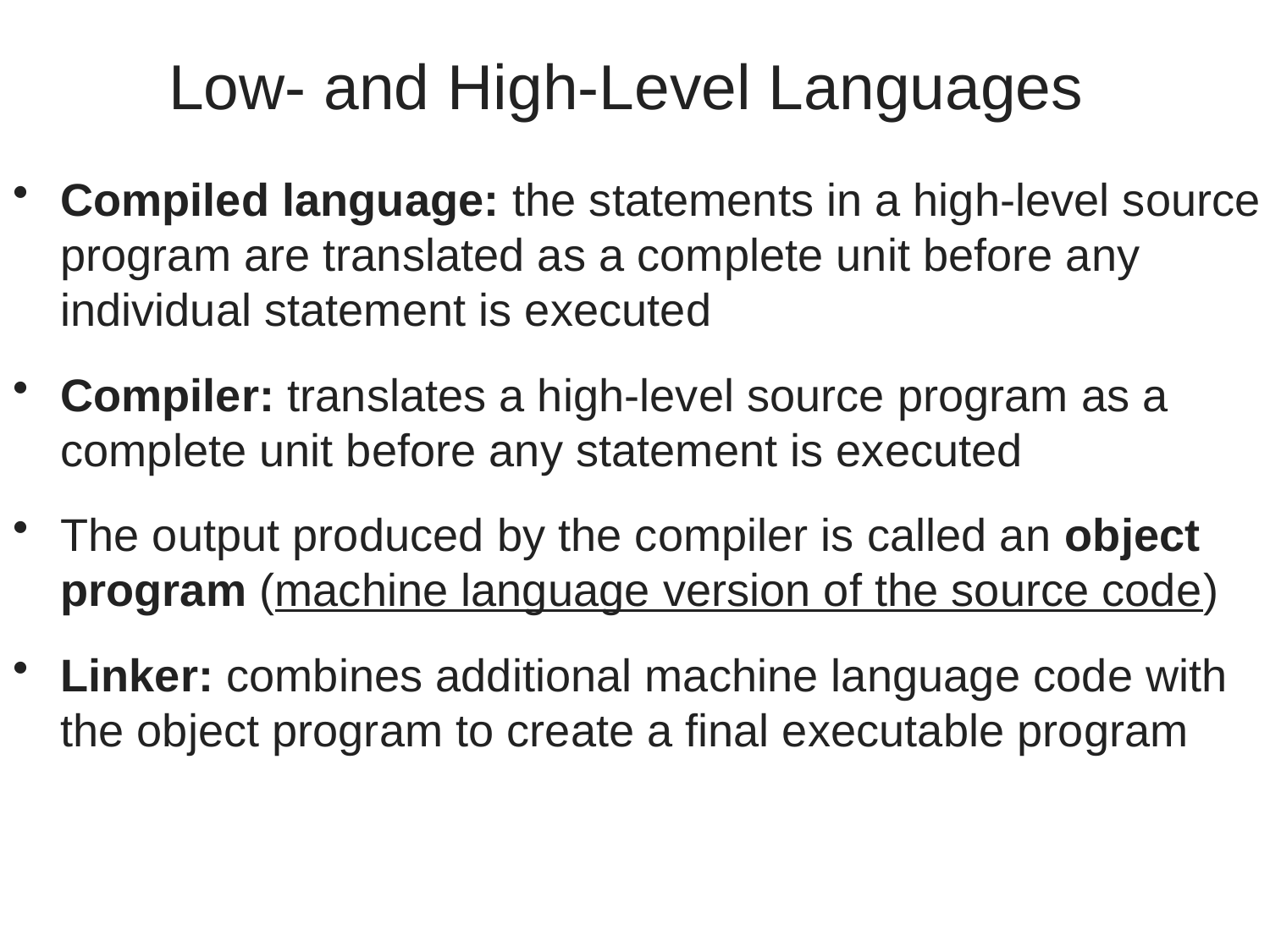

# Low- and High-Level Languages
Compiled language: the statements in a high-level source program are translated as a complete unit before any individual statement is executed
Compiler: translates a high-level source program as a complete unit before any statement is executed
The output produced by the compiler is called an object program (machine language version of the source code)
Linker: combines additional machine language code with the object program to create a final executable program
21